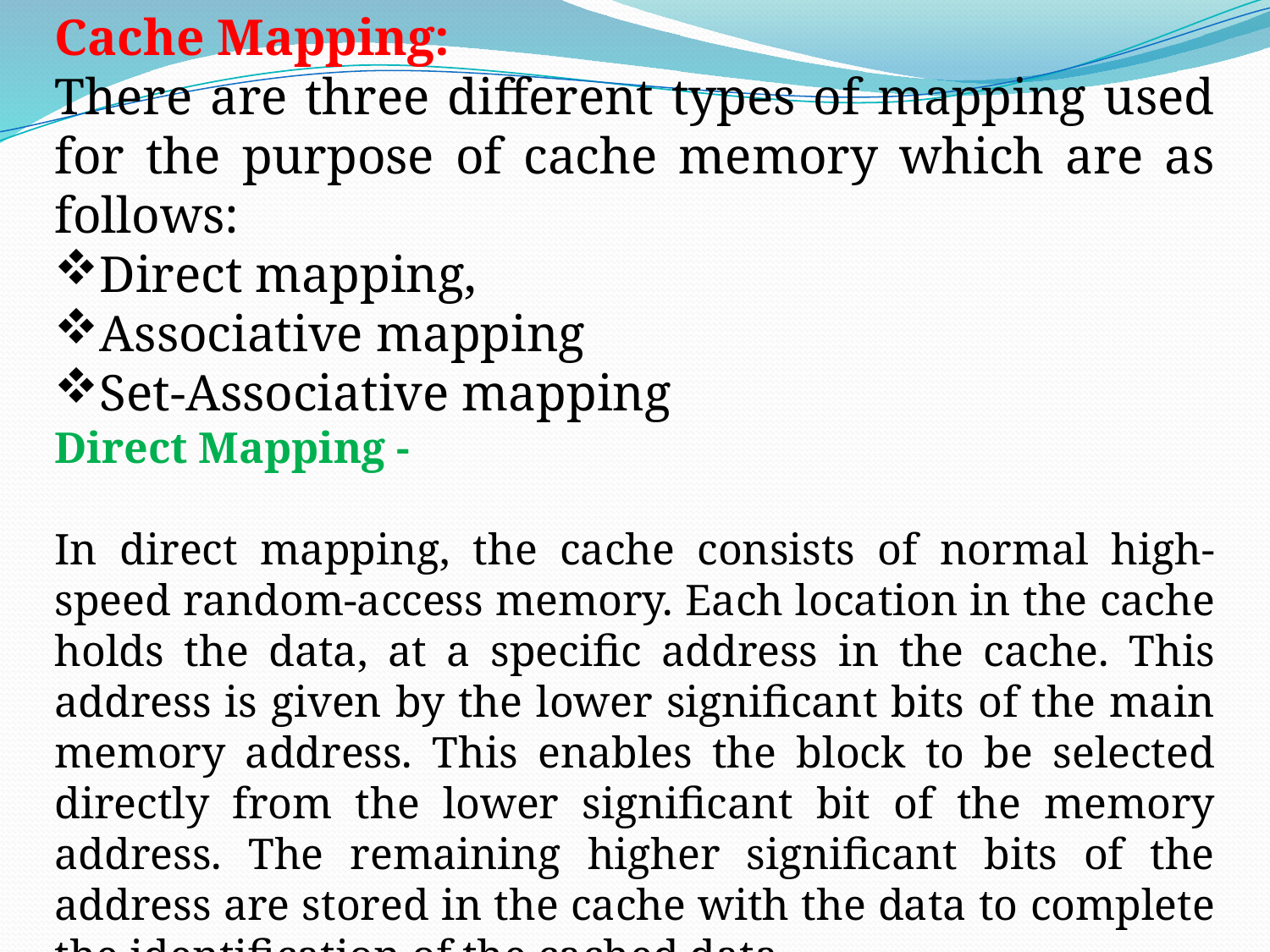

Cache Mapping:
There are three different types of mapping used for the purpose of cache memory which are as follows:
Direct mapping,
Associative mapping
Set-Associative mapping
Direct Mapping -

In direct mapping, the cache consists of normal high-speed random-access memory. Each location in the cache holds the data, at a specific address in the cache. This address is given by the lower significant bits of the main memory address. This enables the block to be selected directly from the lower significant bit of the memory address. The remaining higher significant bits of the address are stored in the cache with the data to complete the identification of the cached data.